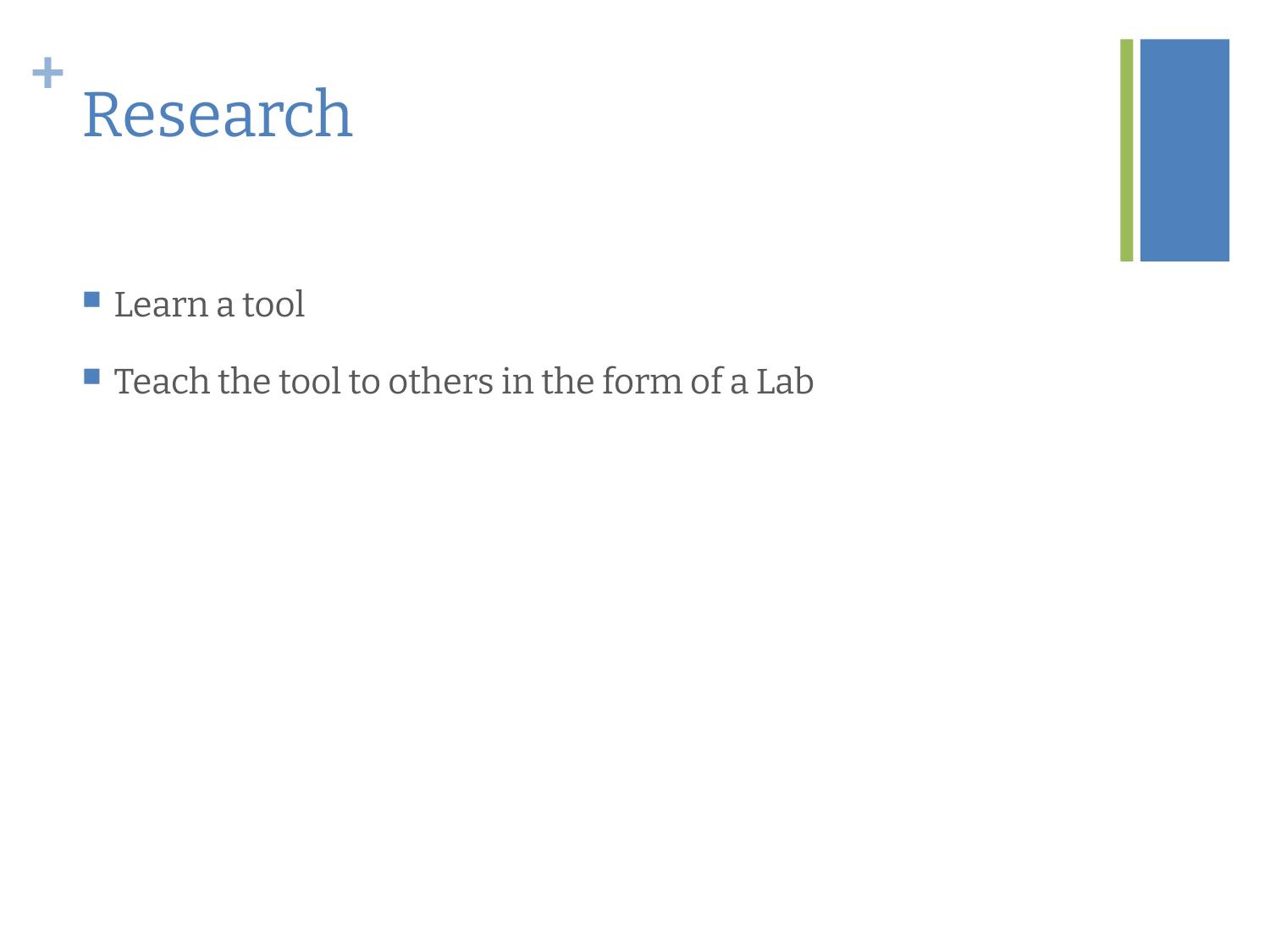

# Research
Learn a tool
Teach the tool to others in the form of a Lab